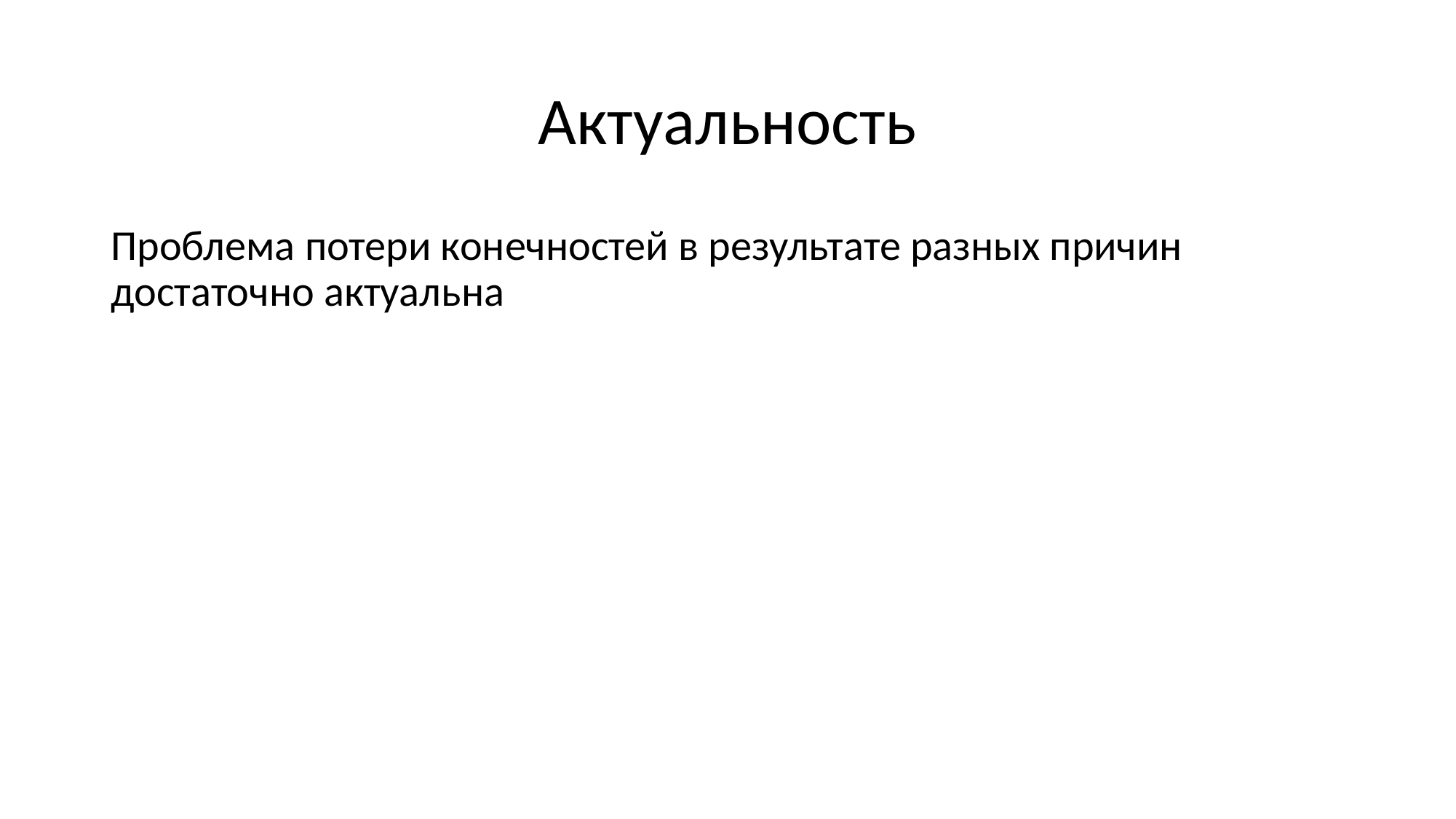

# Актуальность
Проблема потери конечностей в результате разных причин достаточно актуальна